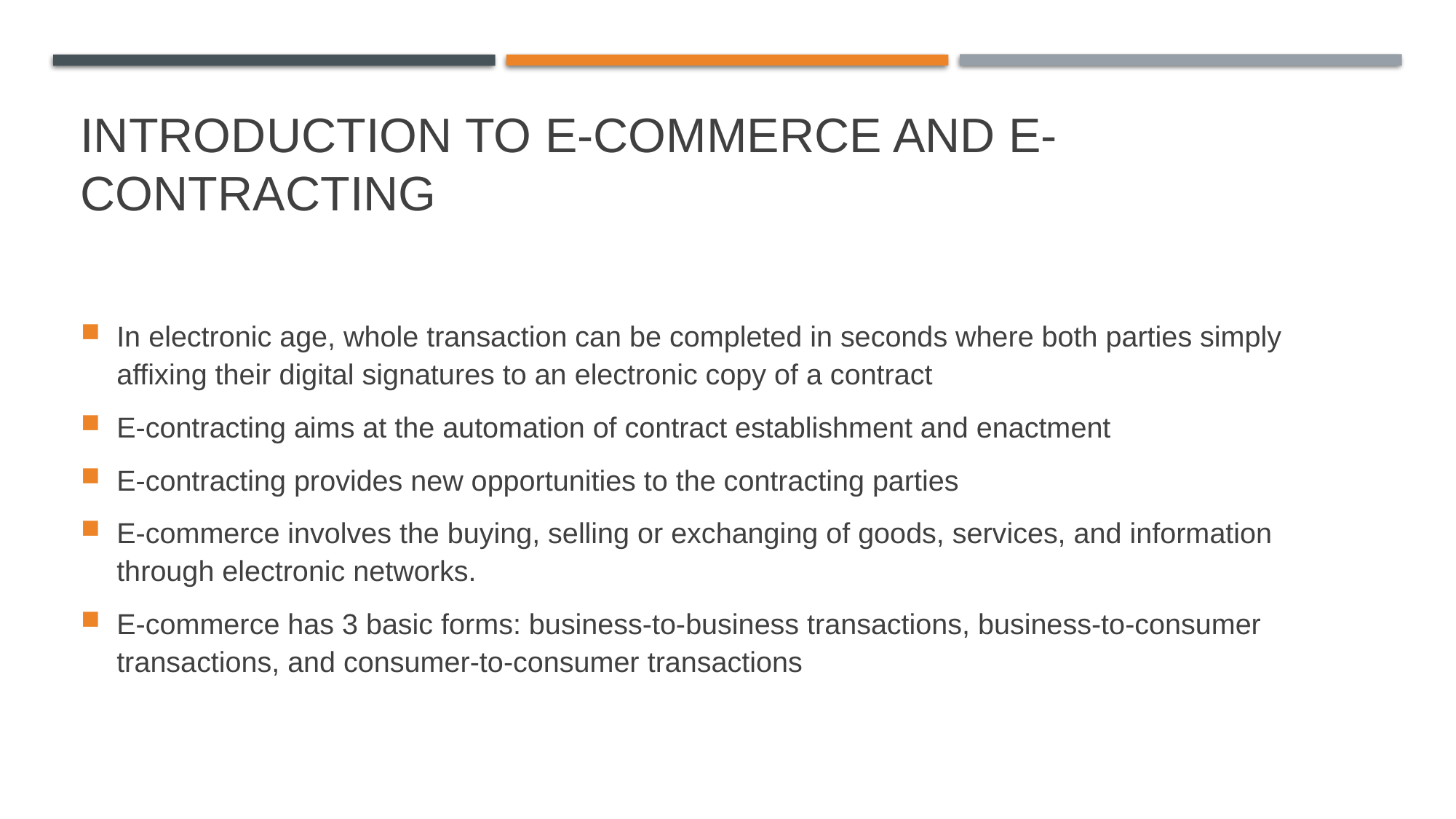

# Introduction to e-commerce and e-contracting
In electronic age, whole transaction can be completed in seconds where both parties simply affixing their digital signatures to an electronic copy of a contract
E-contracting aims at the automation of contract establishment and enactment
E-contracting provides new opportunities to the contracting parties
E-commerce involves the buying, selling or exchanging of goods, services, and information through electronic networks.
E-commerce has 3 basic forms: business-to-business transactions, business-to-consumer transactions, and consumer-to-consumer transactions